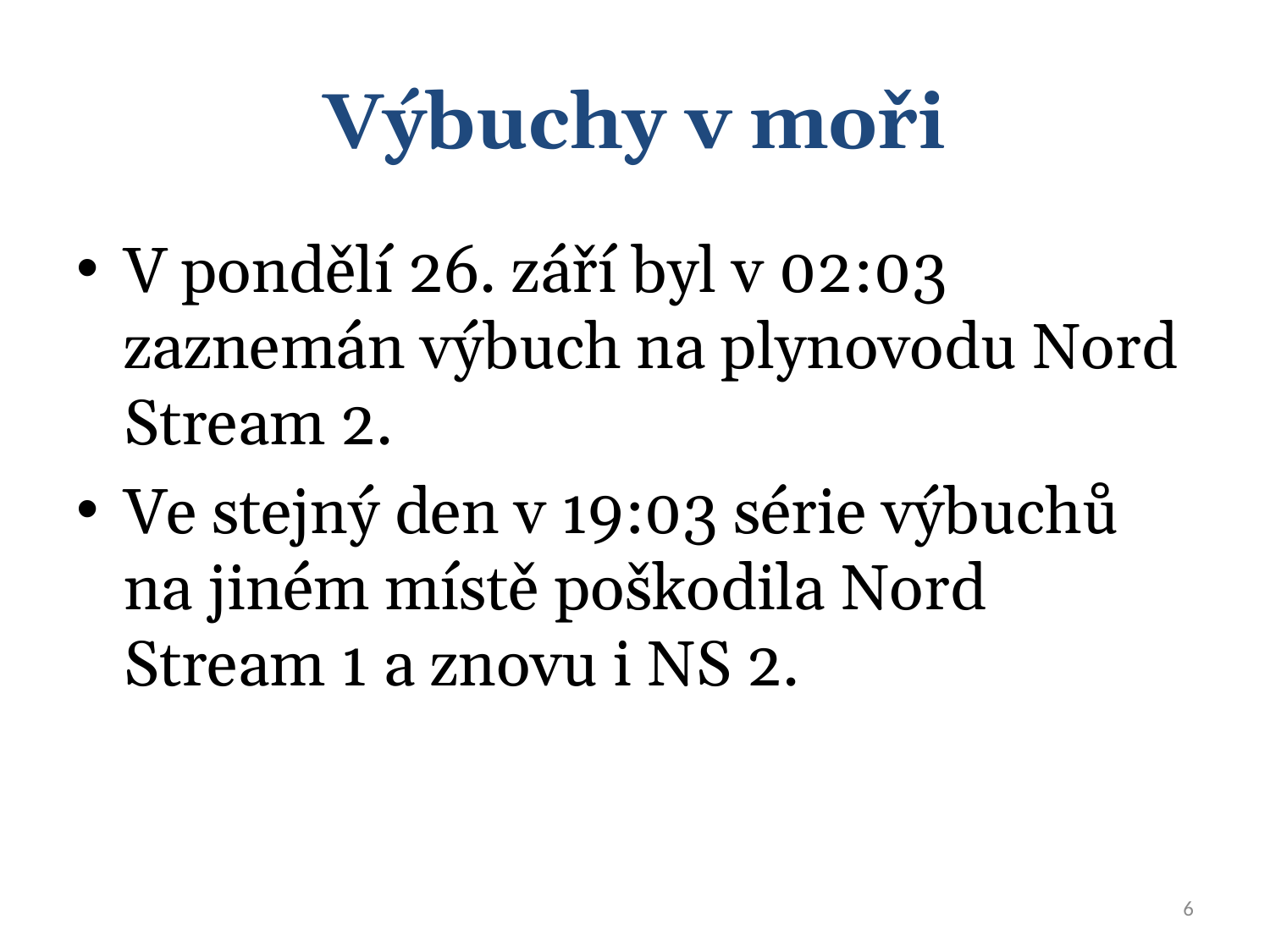

# Výbuchy v moři
V pondělí 26. září byl v 02:03 zaznemán výbuch na plynovodu Nord Stream 2.
Ve stejný den v 19:03 série výbuchů na jiném místě poškodila Nord Stream 1 a znovu i NS 2.

6